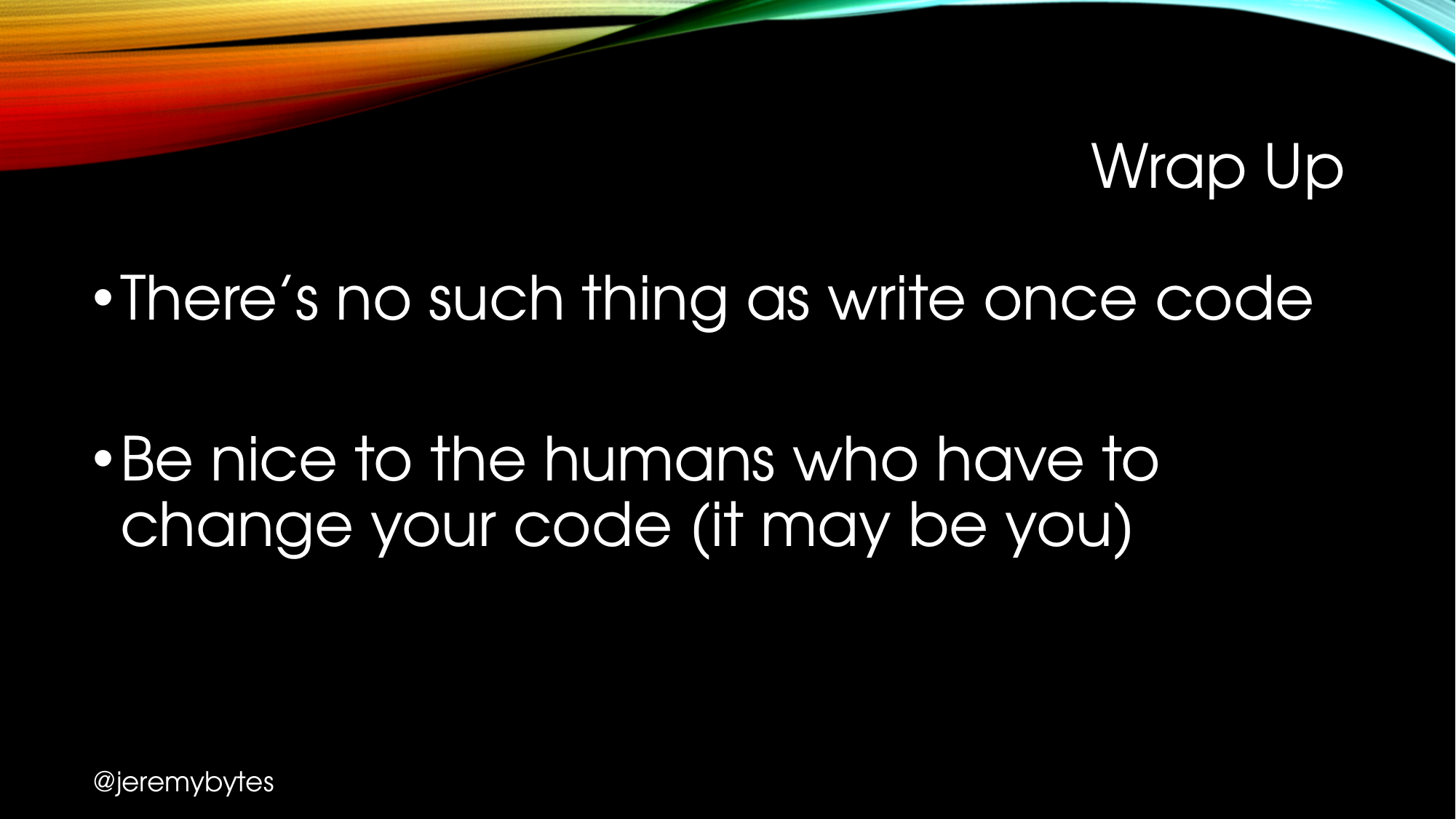

# Wrap Up
There’s no such thing as write once code

Be nice to the humans who have to change your code (it may be you)
@jeremybytes